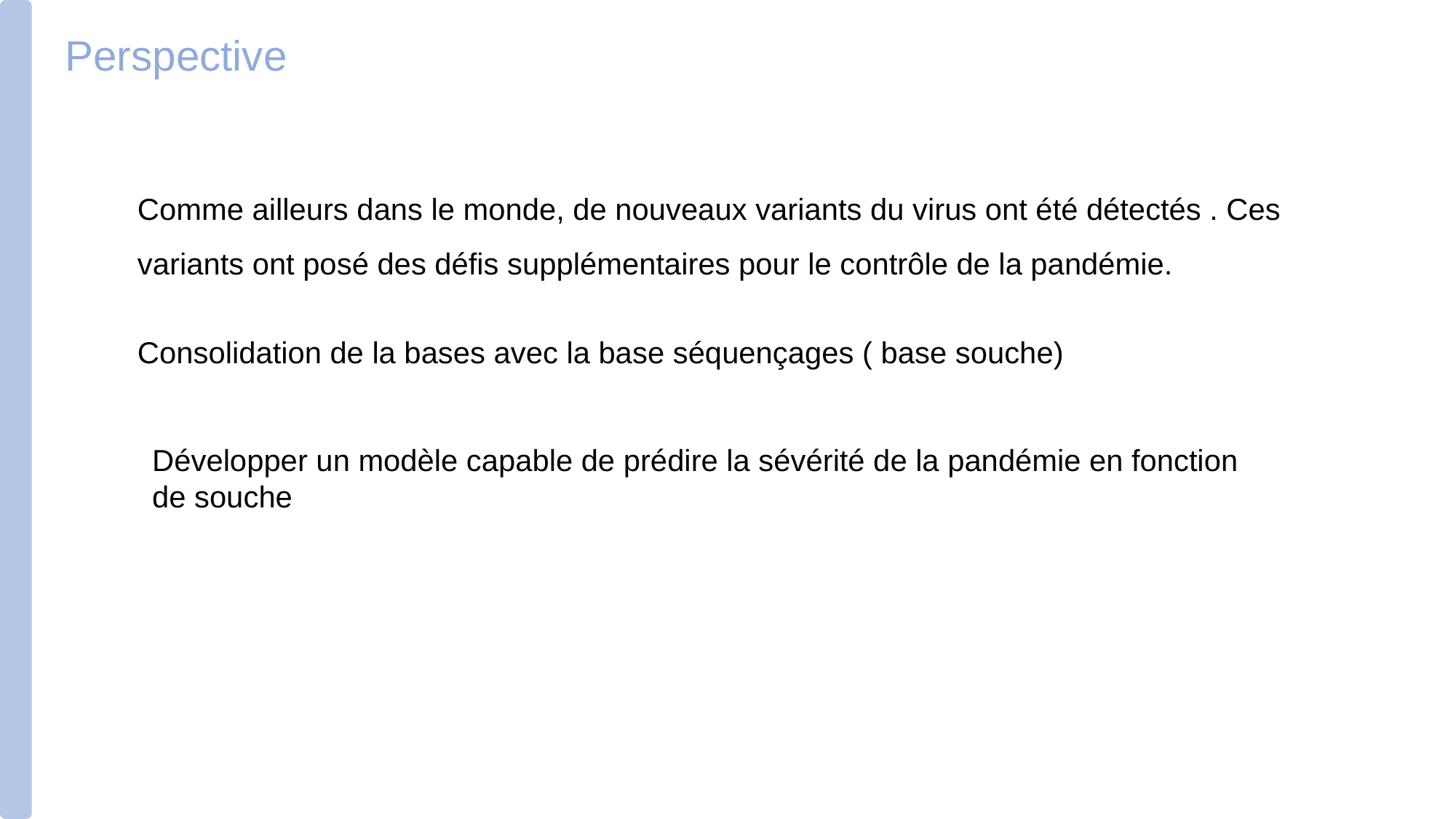

Perspective
Comme ailleurs dans le monde, de nouveaux variants du virus ont été détectés . Ces variants ont posé des défis supplémentaires pour le contrôle de la pandémie.
Consolidation de la bases avec la base séquençages ( base souche)
Développer un modèle capable de prédire la sévérité de la pandémie en fonction de souche